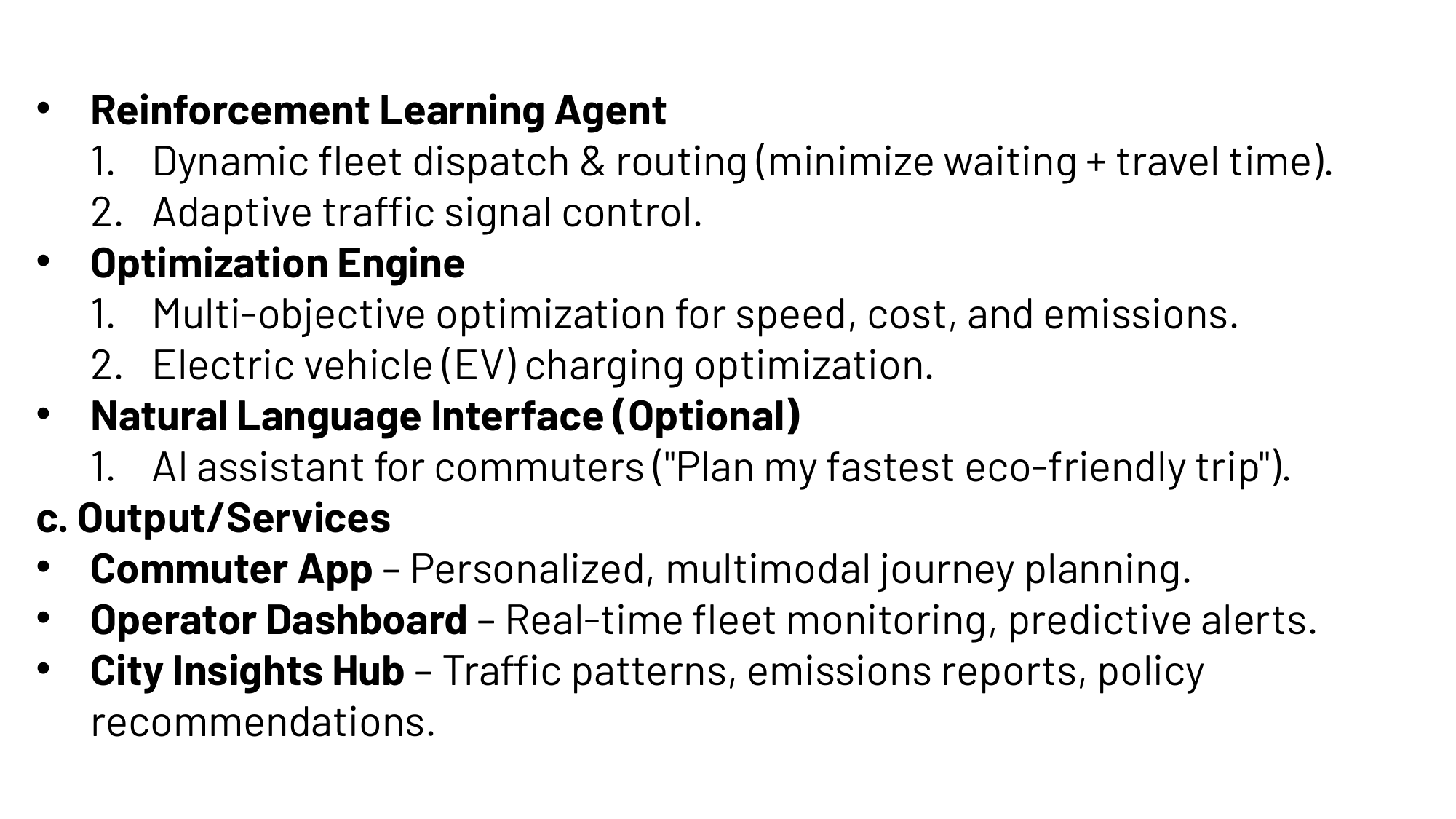

Reinforcement Learning Agent
Dynamic fleet dispatch & routing (minimize waiting + travel time).
Adaptive traffic signal control.
Optimization Engine
Multi-objective optimization for speed, cost, and emissions.
Electric vehicle (EV) charging optimization.
Natural Language Interface (Optional)
AI assistant for commuters ("Plan my fastest eco-friendly trip").
c. Output/Services
Commuter App – Personalized, multimodal journey planning.
Operator Dashboard – Real-time fleet monitoring, predictive alerts.
City Insights Hub – Traffic patterns, emissions reports, policy recommendations.